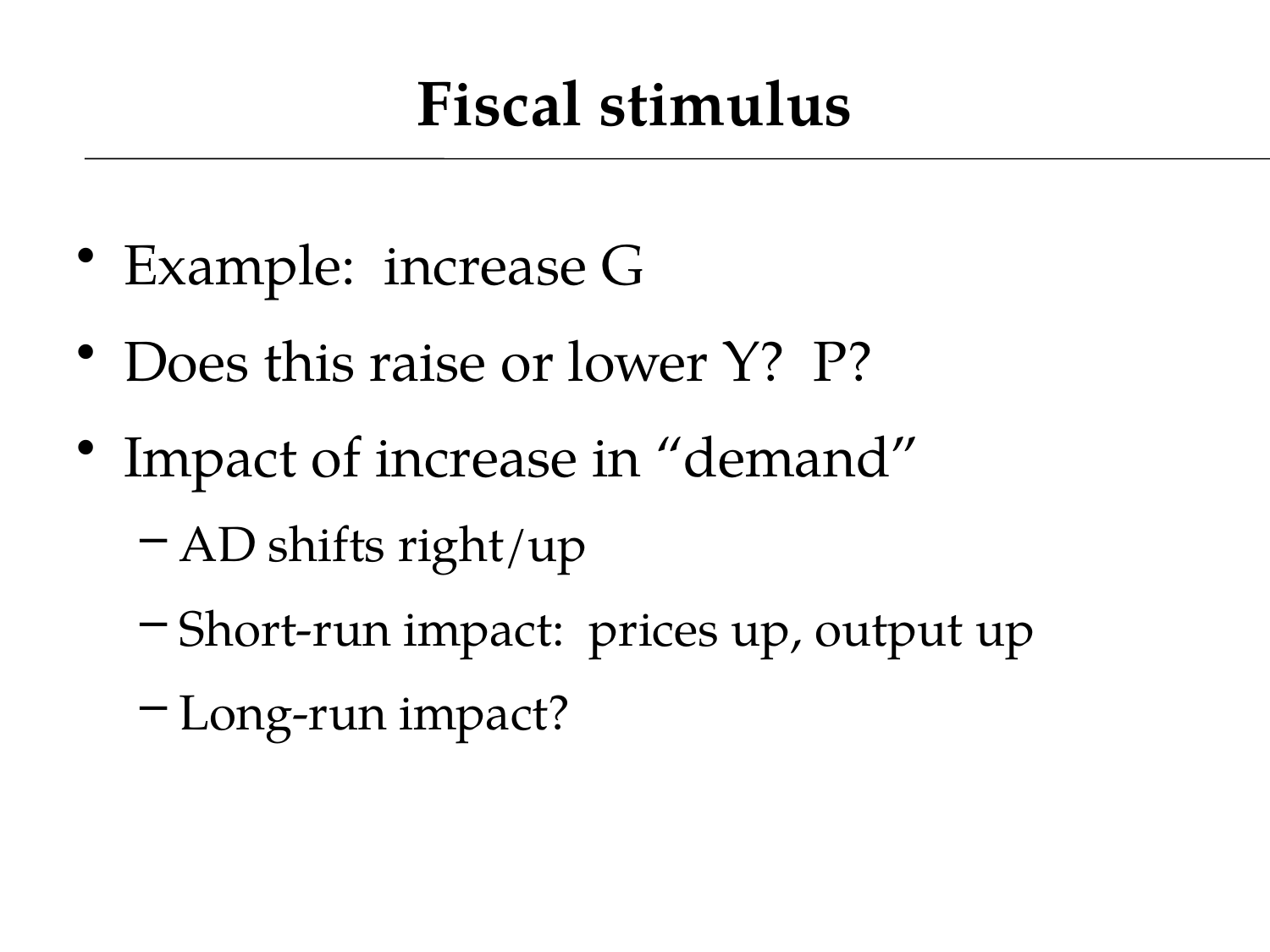

# Fiscal stimulus
Example:  increase G
Does this raise or lower Y?  P?
Impact of increase in “demand”
AD shifts right/up
Short-run impact:  prices up, output up
Long-run impact?